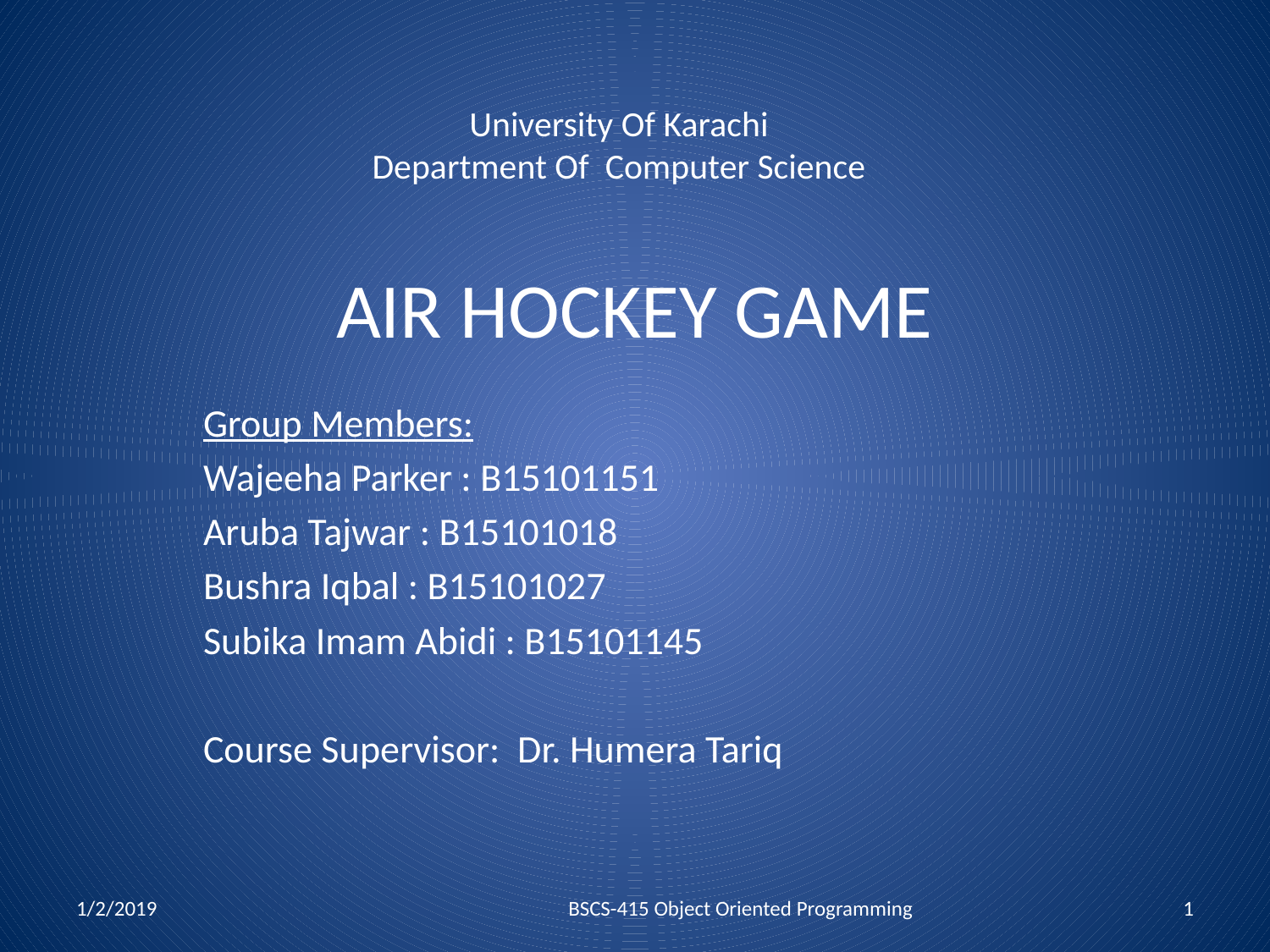

University Of Karachi
Department Of  Computer Science
# AIR HOCKEY GAME
Group Members:
Wajeeha Parker : B15101151
Aruba Tajwar : B15101018
Bushra Iqbal : B15101027
Subika Imam Abidi : B15101145

Course Supervisor:  Dr. Humera Tariq

1/2/2019
BSCS-415 Object Oriented Programming
1